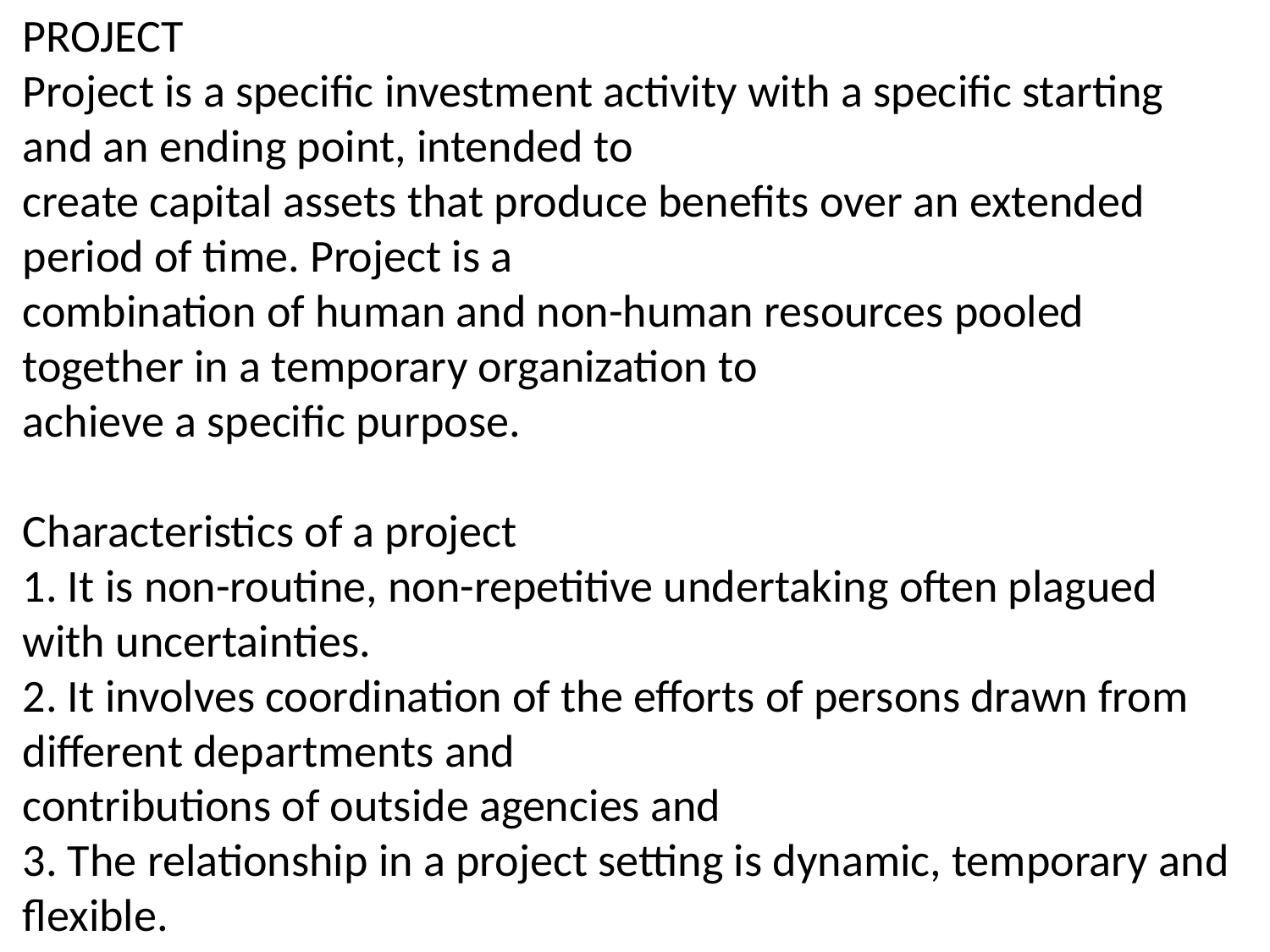

PROJECT
Project is a specific investment activity with a specific starting and an ending point, intended to
create capital assets that produce benefits over an extended period of time. Project is a
combination of human and non-human resources pooled together in a temporary organization to
achieve a specific purpose.

Characteristics of a project
1. It is non-routine, non-repetitive undertaking often plagued with uncertainties.
2. It involves coordination of the efforts of persons drawn from different departments and
contributions of outside agencies and
3. The relationship in a project setting is dynamic, temporary and flexible.